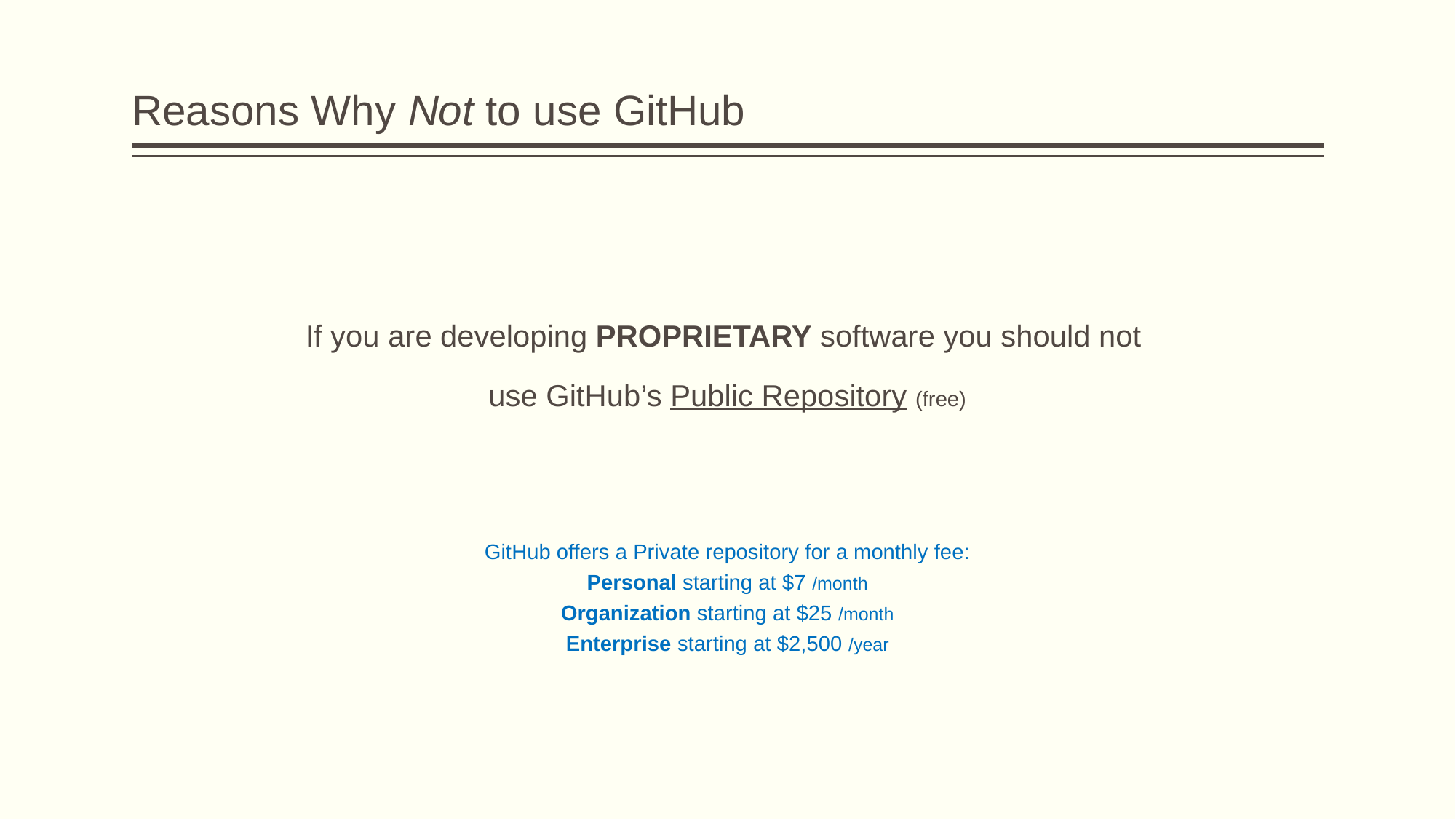

# Reasons Why Not to use GitHub

If you are developing PROPRIETARY software you should not
use GitHub’s Public Repository (free)

GitHub offers a Private repository for a monthly fee:
Personal starting at $7 /month
Organization starting at $25 /month
Enterprise starting at $2,500 /year